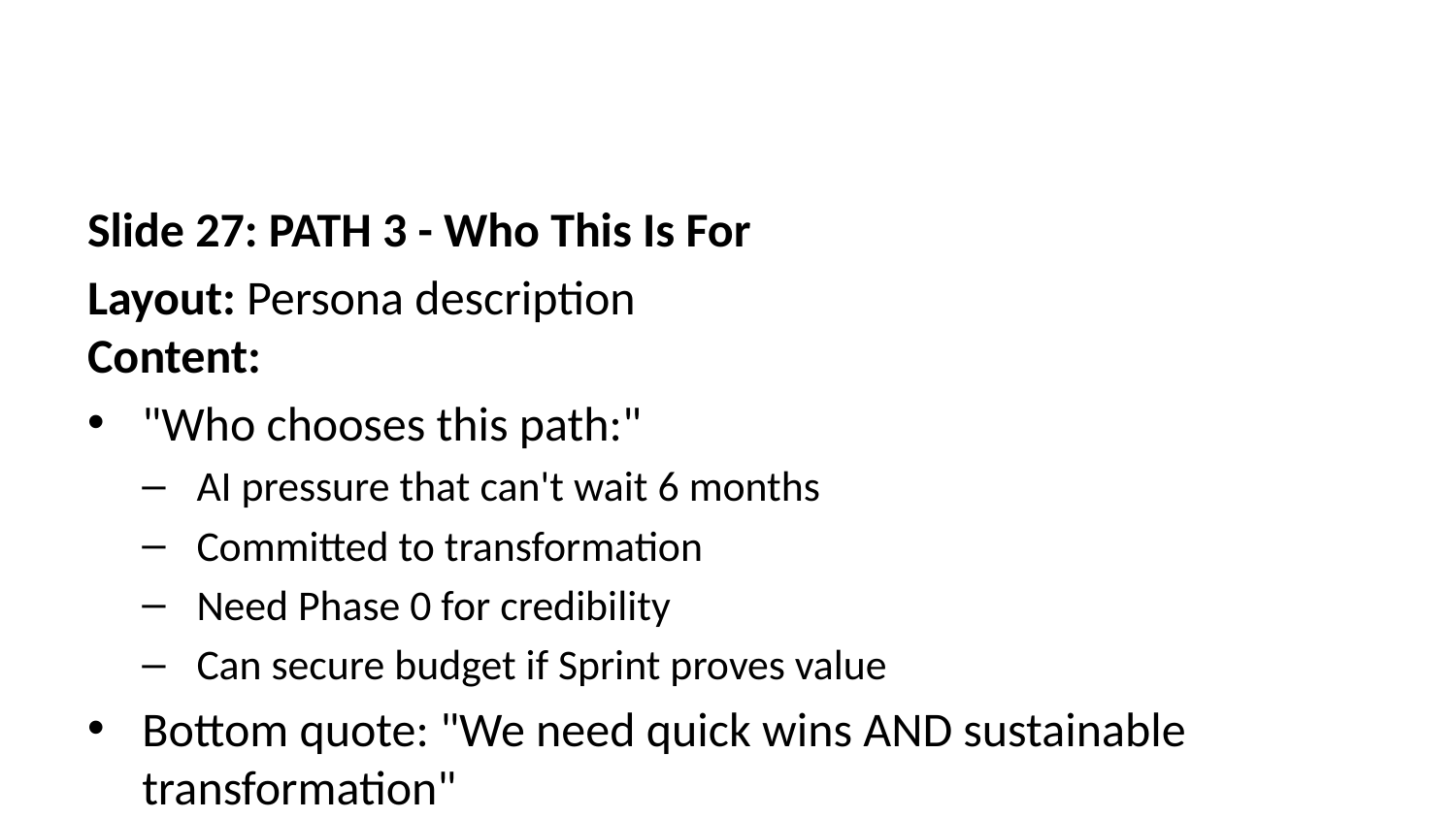

Slide 27: PATH 3 - Who This Is For
Layout: Persona description
Content:
"Who chooses this path:"
AI pressure that can't wait 6 months
Committed to transformation
Need Phase 0 for credibility
Can secure budget if Sprint proves value
Bottom quote: "We need quick wins AND sustainable transformation"
Visual: Hybrid persona
Speaker Notes: Position as "best of both"